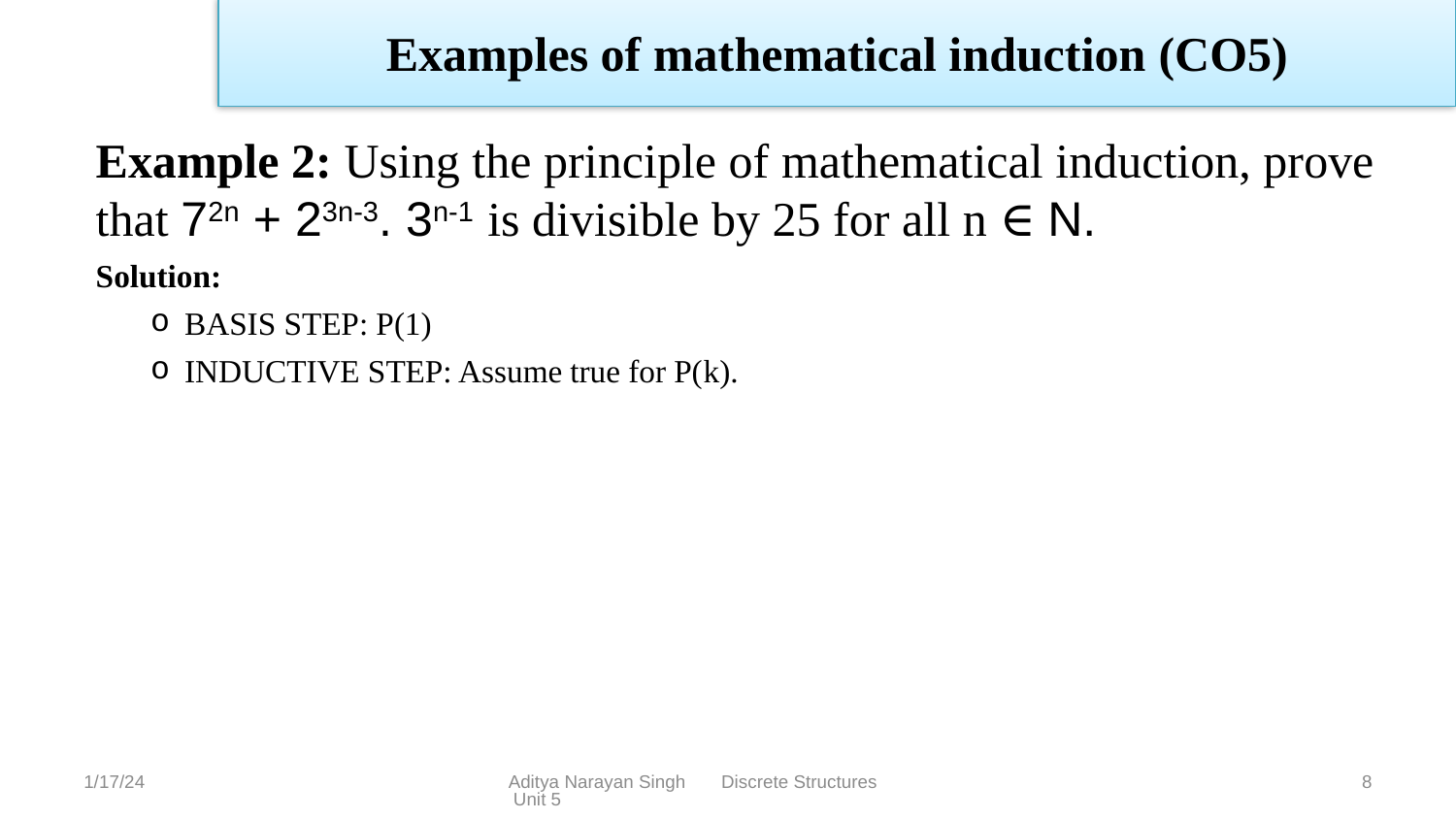

# Examples of mathematical induction (CO5)
Example 2: Using the principle of mathematical induction, prove that 72n + 23n-3. 3n-1 is divisible by 25 for all n ∈ N.
Solution:
BASIS STEP: P(1)
INDUCTIVE STEP: Assume true for P(k).

1/17/24
Aditya Narayan Singh       Discrete Structures              Unit 5
8